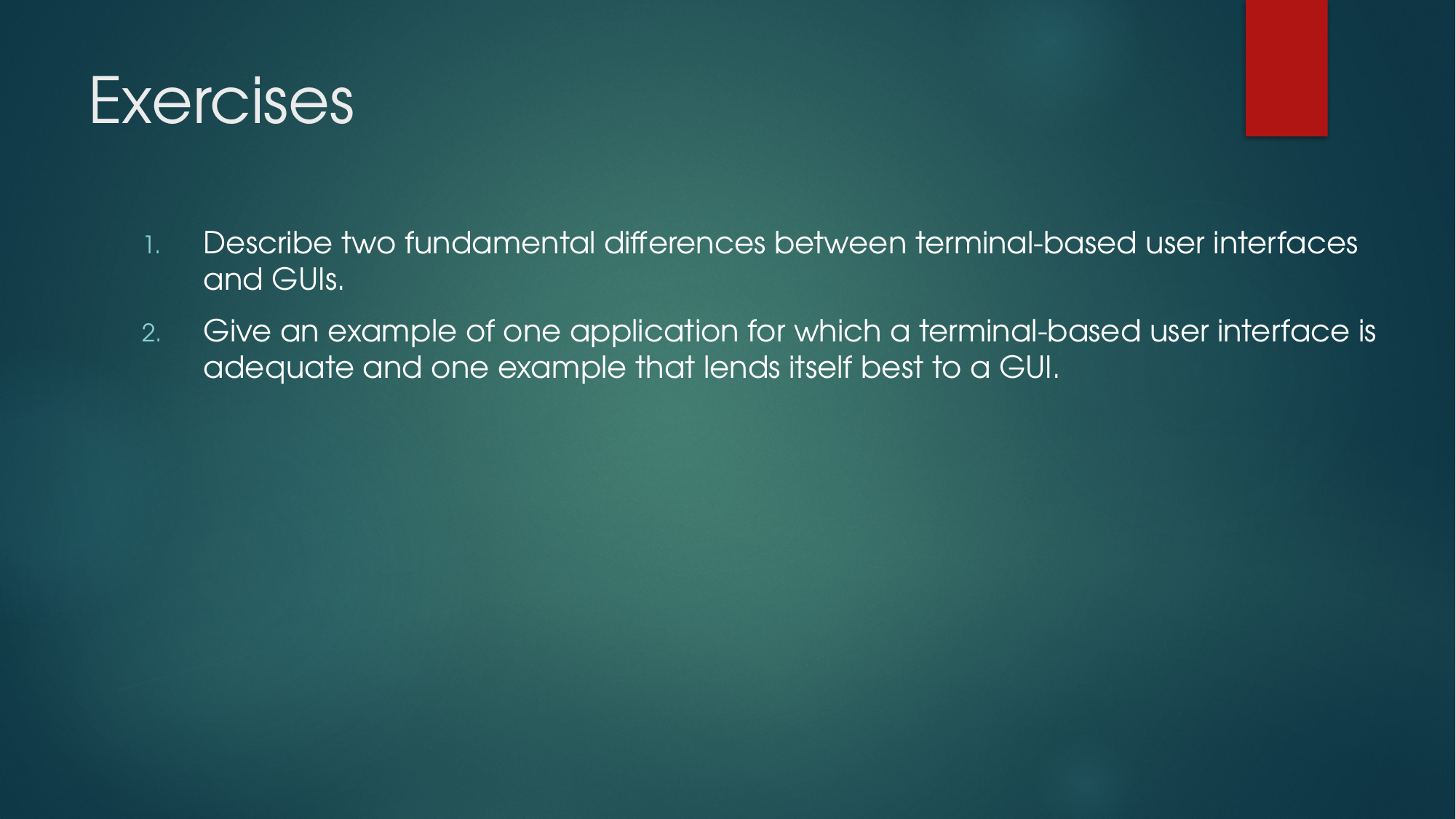

# Exercises
Describe two fundamental differences between terminal-based user interfaces and GUIs.
Give an example of one application for which a terminal-based user interface is adequate and one example that lends itself best to a GUI.